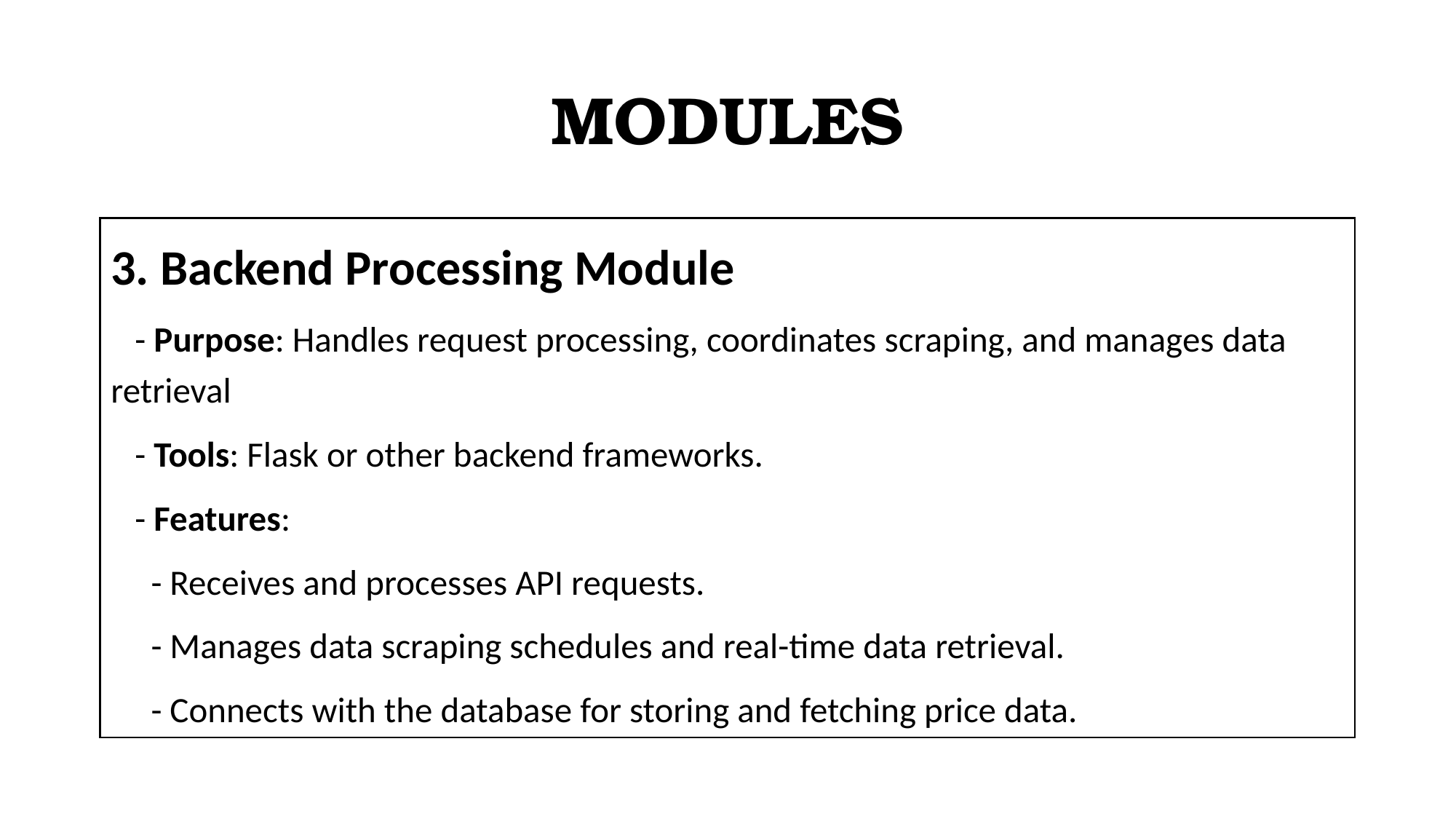

# MODULES
3. Backend Processing Module
   - Purpose: Handles request processing, coordinates scraping, and manages data retrieval
   - Tools: Flask or other backend frameworks.
   - Features:
     - Receives and processes API requests.
     - Manages data scraping schedules and real-time data retrieval.
     - Connects with the database for storing and fetching price data.